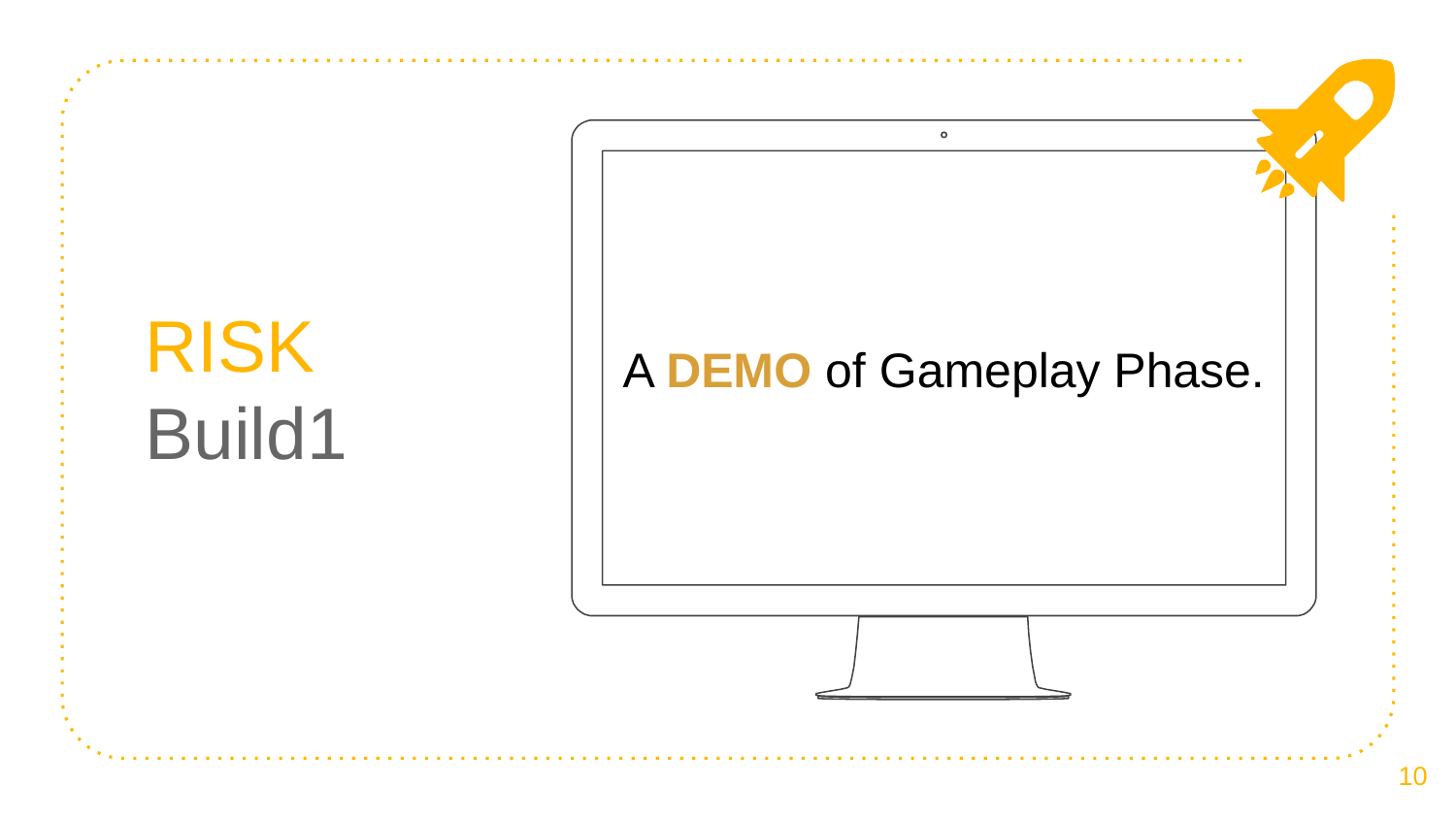

RISK Build1

A DEMO of Gameplay Phase.
10